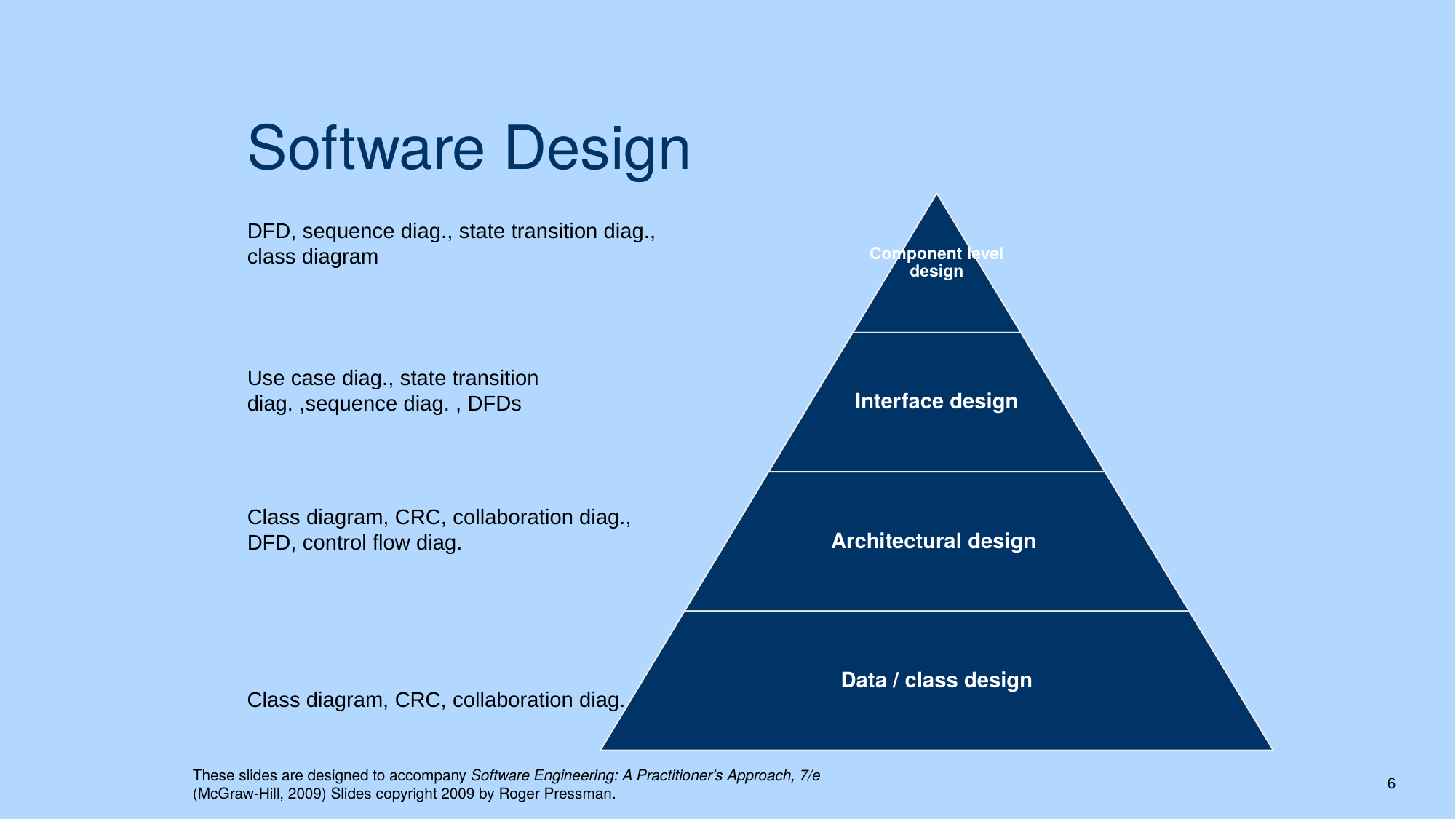

# Software Design
Component level design
Interface design
Architectural design
Data / class design
DFD, sequence diag., state transition diag.,  class diagram
Use case diag., state transition diag. ,sequence diag. , DFDs
Class diagram, CRC, collaboration diag., DFD, control flow diag.
Class diagram, CRC, collaboration diag.
6
These slides are designed to accompany Software Engineering: A Practitioner’s Approach, 7/e (McGraw-Hill, 2009) Slides copyright 2009 by Roger Pressman.